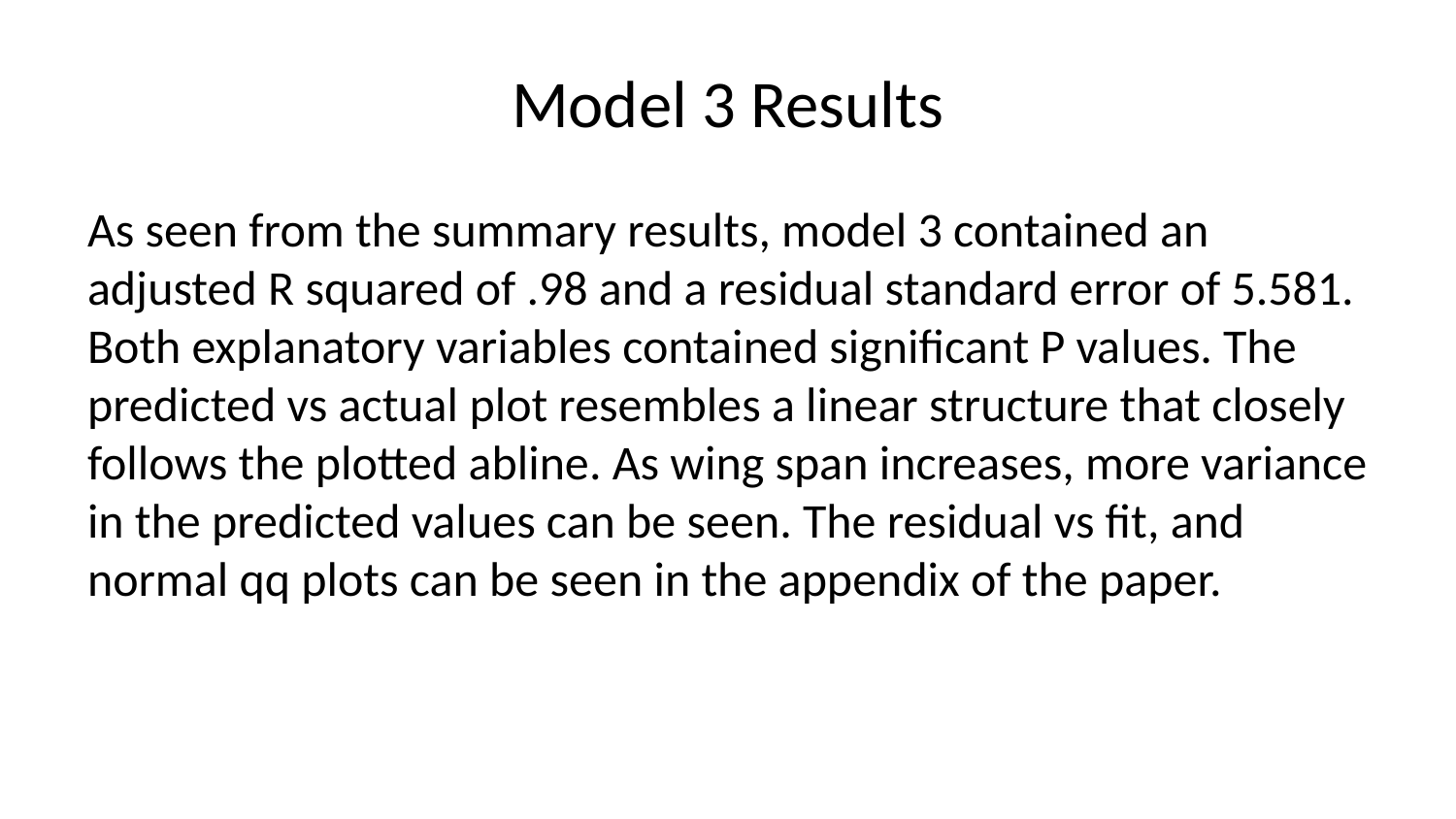

# Model 3 Results
As seen from the summary results, model 3 contained an adjusted R squared of .98 and a residual standard error of 5.581. Both explanatory variables contained significant P values. The predicted vs actual plot resembles a linear structure that closely follows the plotted abline. As wing span increases, more variance in the predicted values can be seen. The residual vs fit, and normal qq plots can be seen in the appendix of the paper.